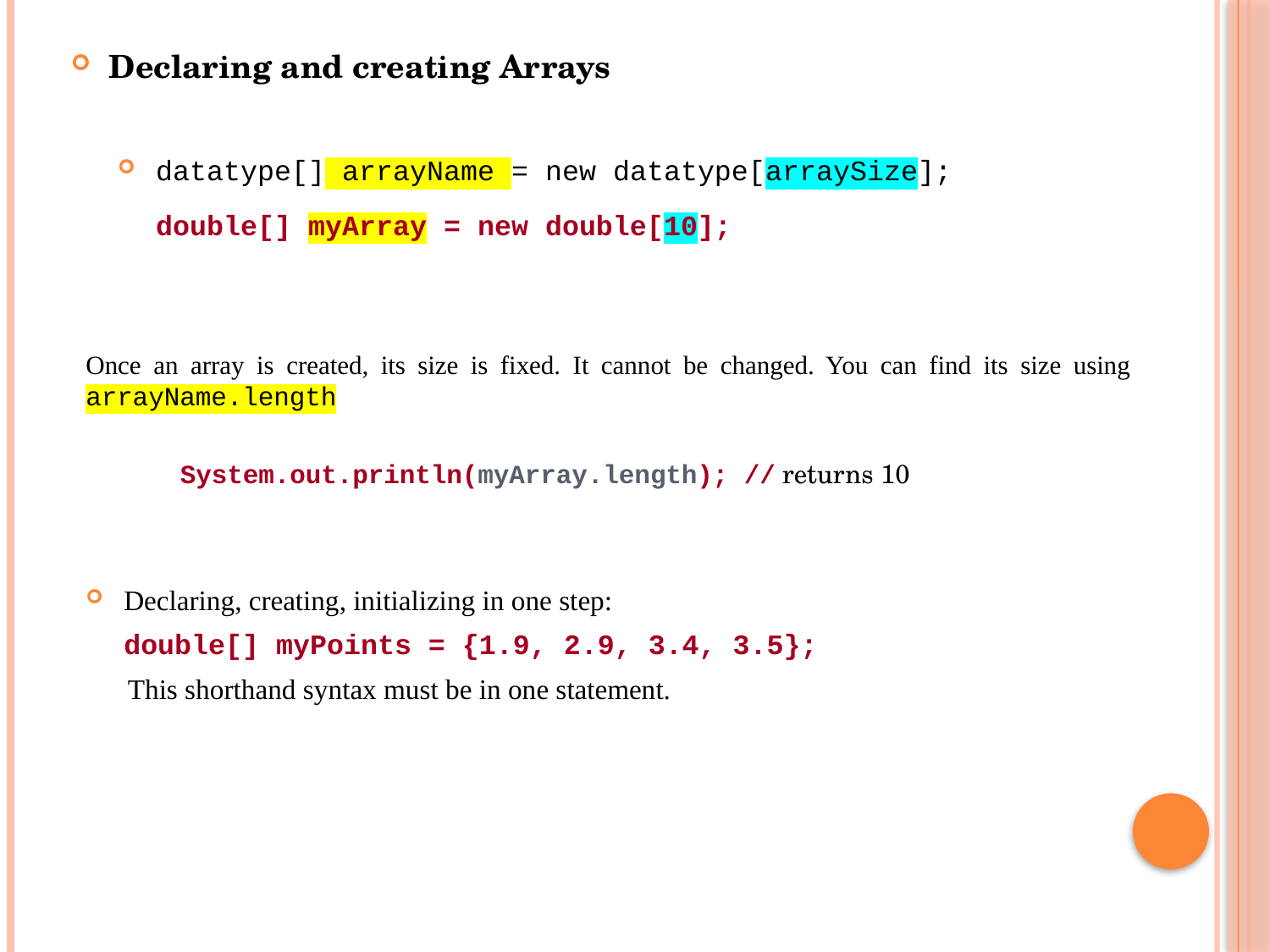

Declaring and creating Arrays
datatype[] arrayName = new datatype[arraySize];
 	double[] myArray = new double[10];
Once an array is created, its size is fixed. It cannot be changed. You can find its size using arrayName.length

System.out.println(myArray.length); // returns 10
Declaring, creating, initializing in one step:
	double[] myPoints = {1.9, 2.9, 3.4, 3.5};
      This shorthand syntax must be in one statement.